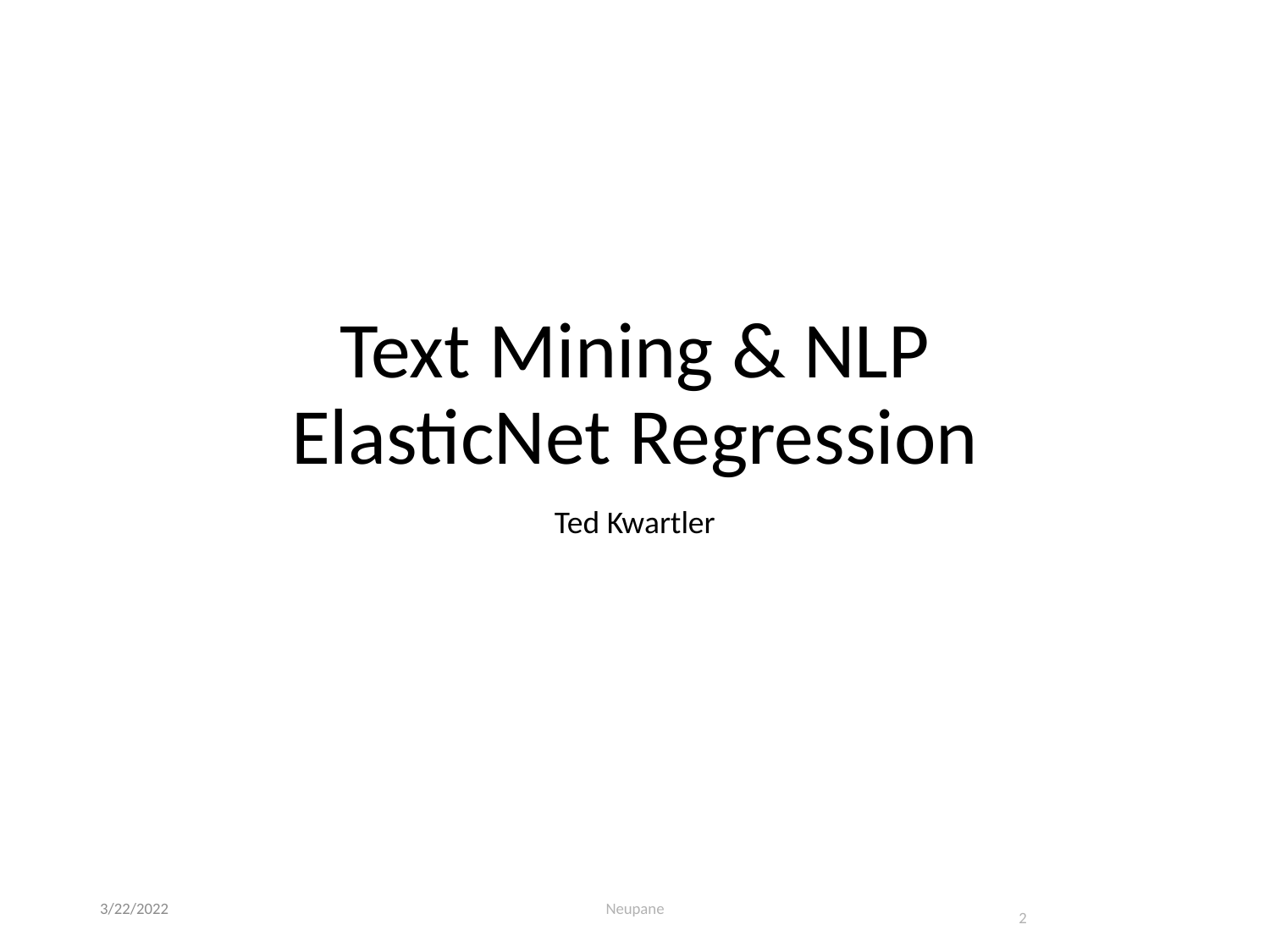

# Text Mining & NLP ElasticNet Regression
Ted Kwartler
3/22/2022
Neupane
2